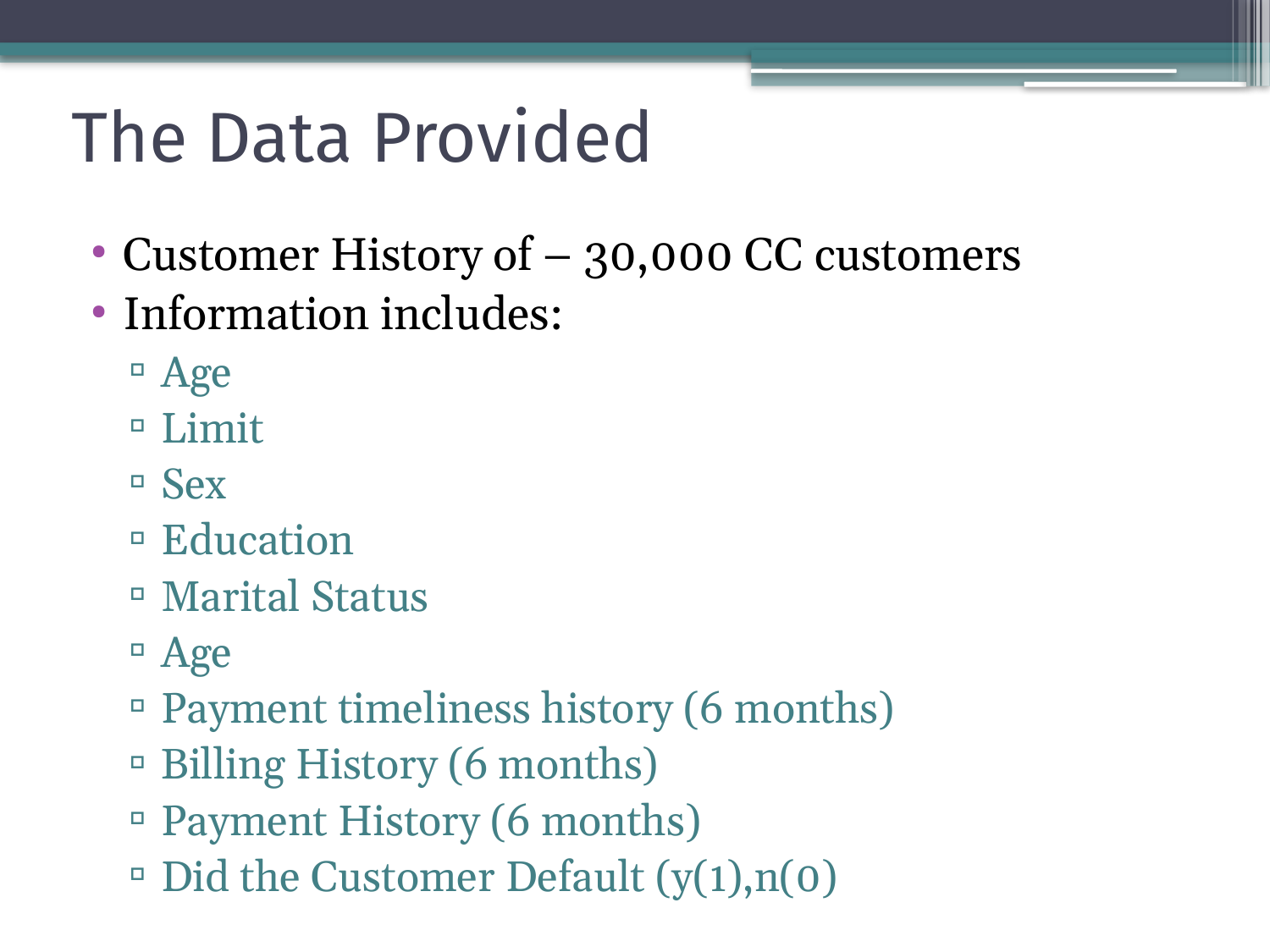

# The Data Provided
Customer History of – 30,000 CC customers
Information includes:
Age
Limit
Sex
Education
Marital Status
Age
Payment timeliness history (6 months)
Billing History (6 months)
Payment History (6 months)
Did the Customer Default (y(1),n(0)